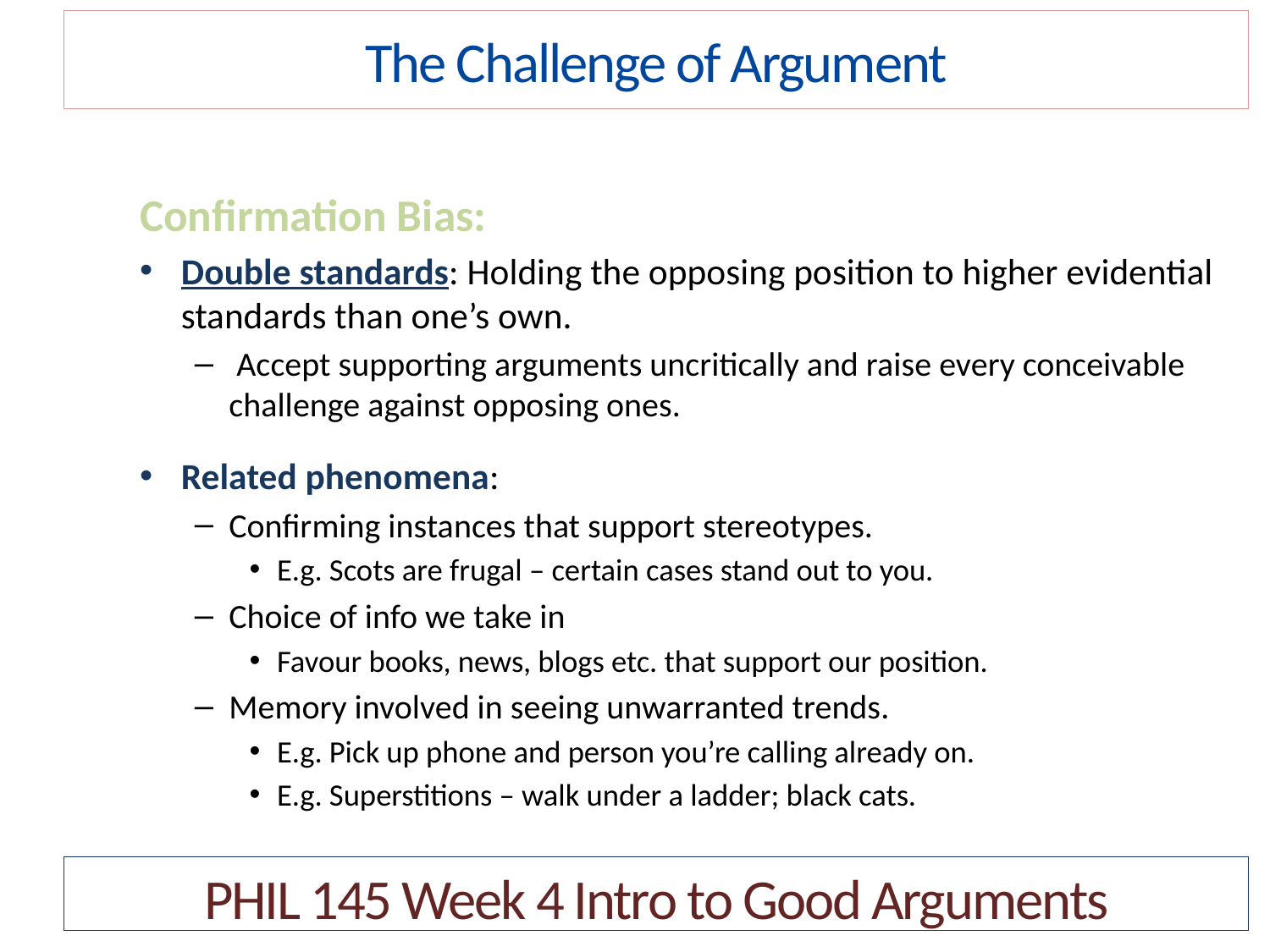

The Challenge of Argument
Confirmation Bias:
Double standards: Holding the opposing position to higher evidential standards than one’s own.
 Accept supporting arguments uncritically and raise every conceivable challenge against opposing ones.

Related phenomena:
Confirming instances that support stereotypes.
E.g. Scots are frugal – certain cases stand out to you.
Choice of info we take in
Favour books, news, blogs etc. that support our position.
Memory involved in seeing unwarranted trends.
E.g. Pick up phone and person you’re calling already on.
E.g. Superstitions – walk under a ladder; black cats.

PHIL 145 Week 4 Intro to Good Arguments